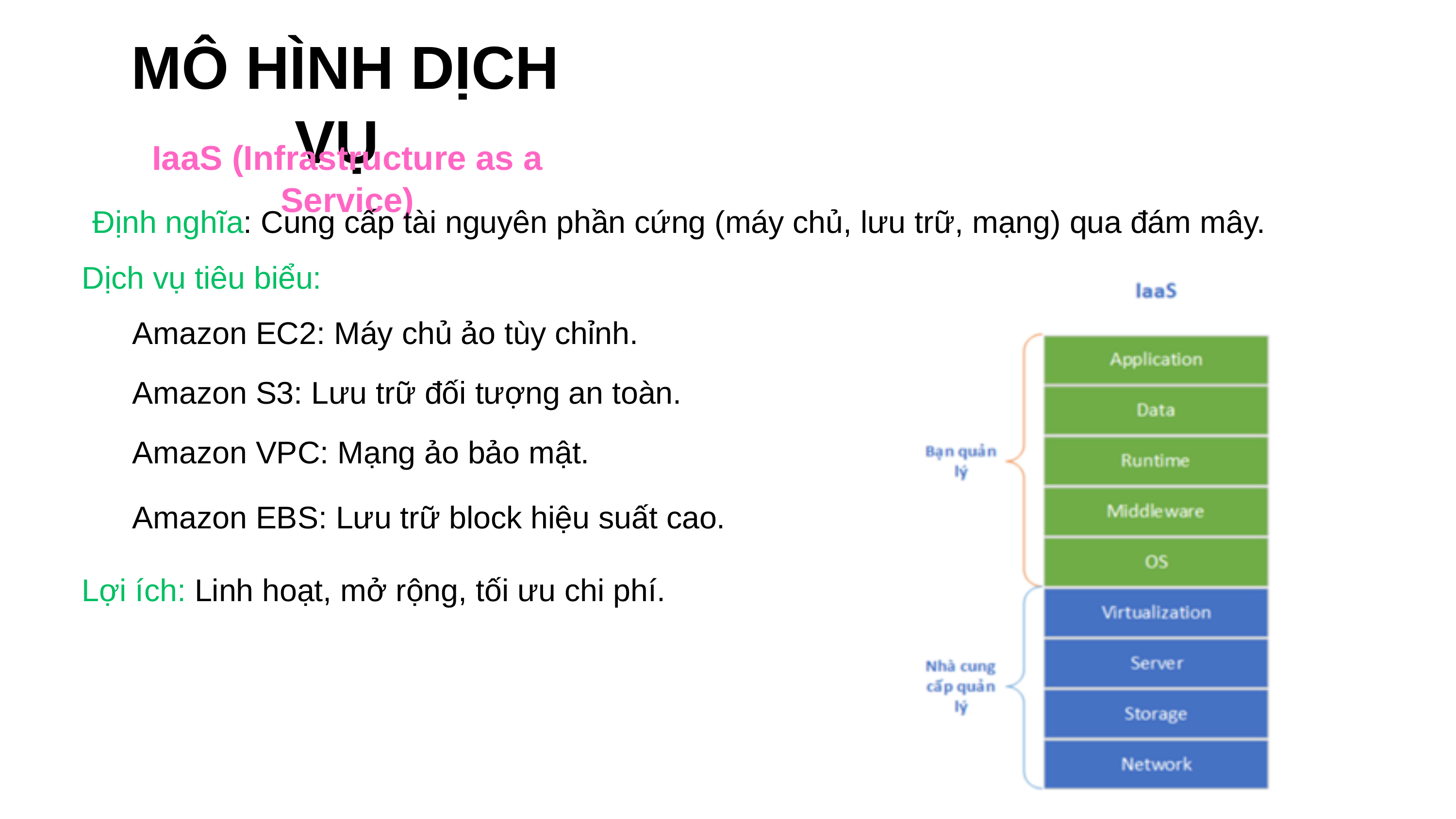

MÔ HÌNH DỊCH VỤ
IaaS (Infrastructure as a Service)
Định nghĩa: Cung cấp tài nguyên phần cứng (máy chủ, lưu trữ, mạng) qua đám mây.
Dịch vụ tiêu biểu:

Amazon EC2: Máy chủ ảo tùy chỉnh.
Amazon S3: Lưu trữ đối tượng an toàn.
Amazon VPC: Mạng ảo bảo mật.
Amazon EBS: Lưu trữ block hiệu suất cao.
Lợi ích: Linh hoạt, mở rộng, tối ưu chi phí.